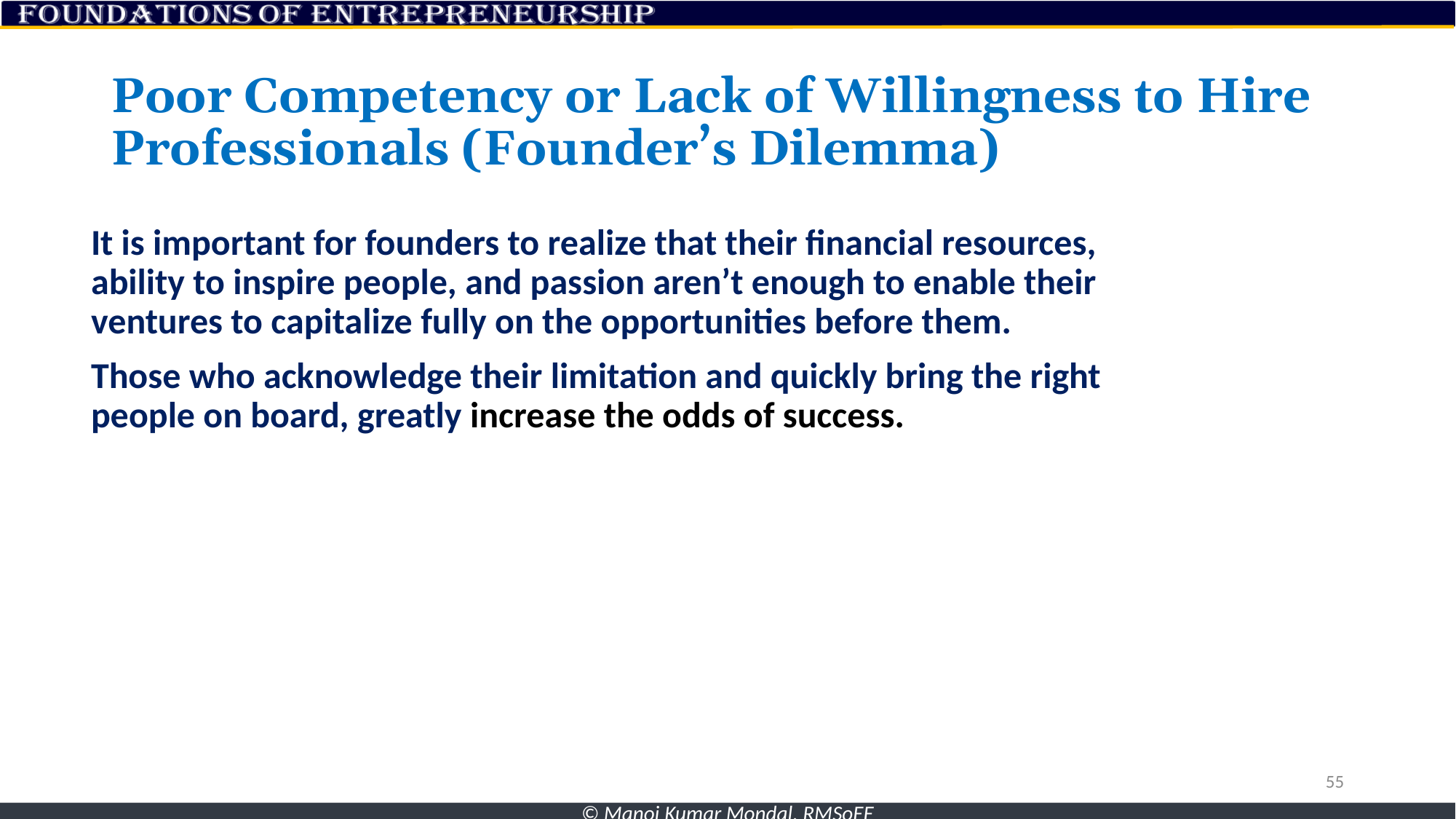

# Poor Competency or Lack of Willingness to Hire Professionals (Founder’s Dilemma)
It is important for founders to realize that their financial resources, ability to inspire people, and passion aren’t enough to enable their ventures to capitalize fully on the opportunities before them.
Those who acknowledge their limitation and quickly bring the right people on board, greatly increase the odds of success.

55